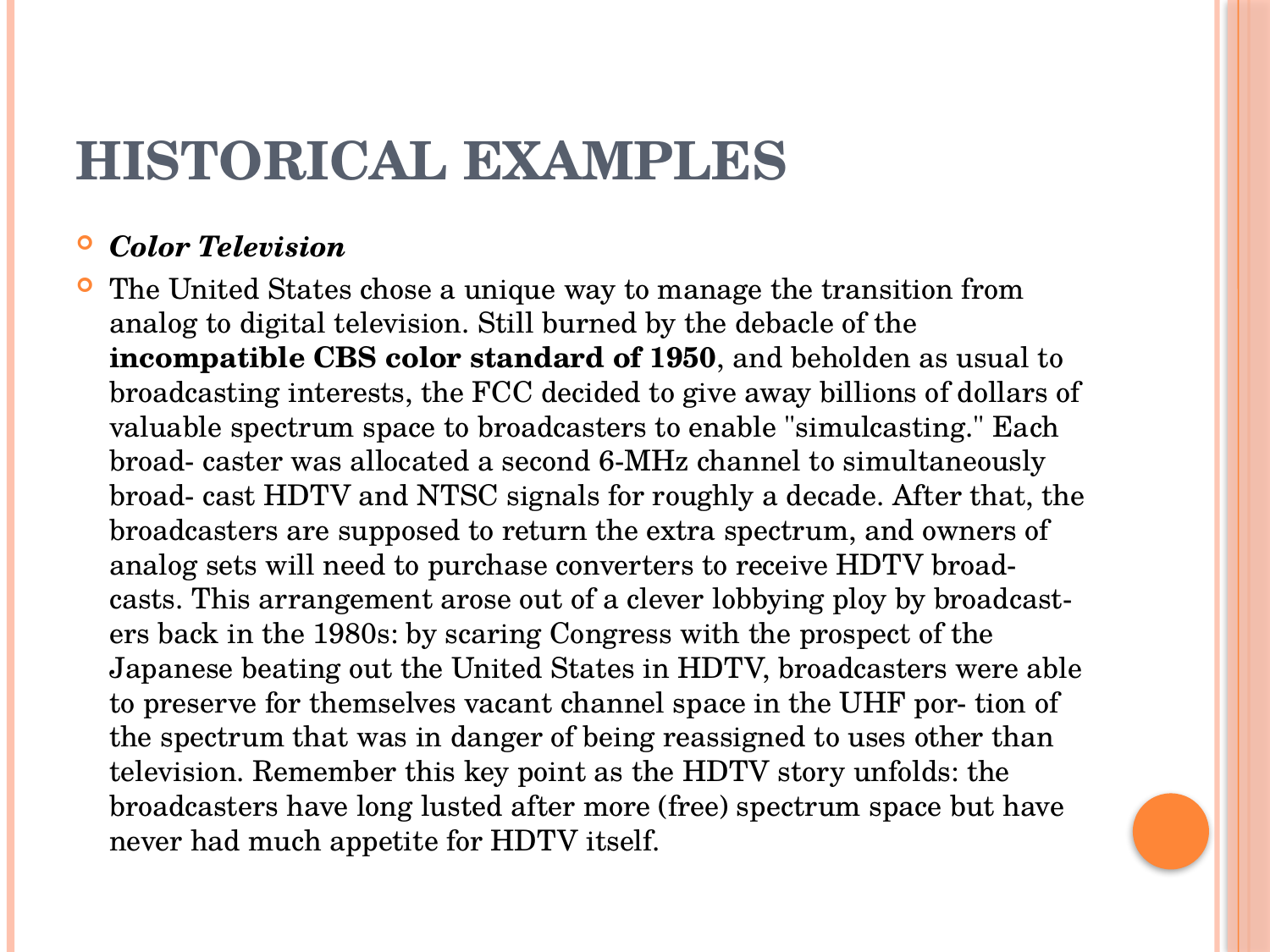

# HISTORICAL EXAMPLES
Color Television
The United States chose a unique way to manage the transition from analog to digital television. Still burned by the debacle of the incompatible CBS color standard of 1950, and beholden as usual to broadcasting interests, the FCC decided to give away billions of dollars of valuable spectrum space to broadcasters to enable "simulcasting." Each broad- caster was allocated a second 6-MHz channel to simultaneously broad- cast HDTV and NTSC signals for roughly a decade. After that, the broadcasters are supposed to return the extra spectrum, and owners of analog sets will need to purchase converters to receive HDTV broad- casts. This arrangement arose out of a clever lobbying ploy by broadcast- ers back in the 1980s: by scaring Congress with the prospect of the Japanese beating out the United States in HDTV, broadcasters were able to preserve for themselves vacant channel space in the UHF por- tion of the spectrum that was in danger of being reassigned to uses other than television. Remember this key point as the HDTV story unfolds: the broadcasters have long lusted after more (free) spectrum space but have never had much appetite for HDTV itself.